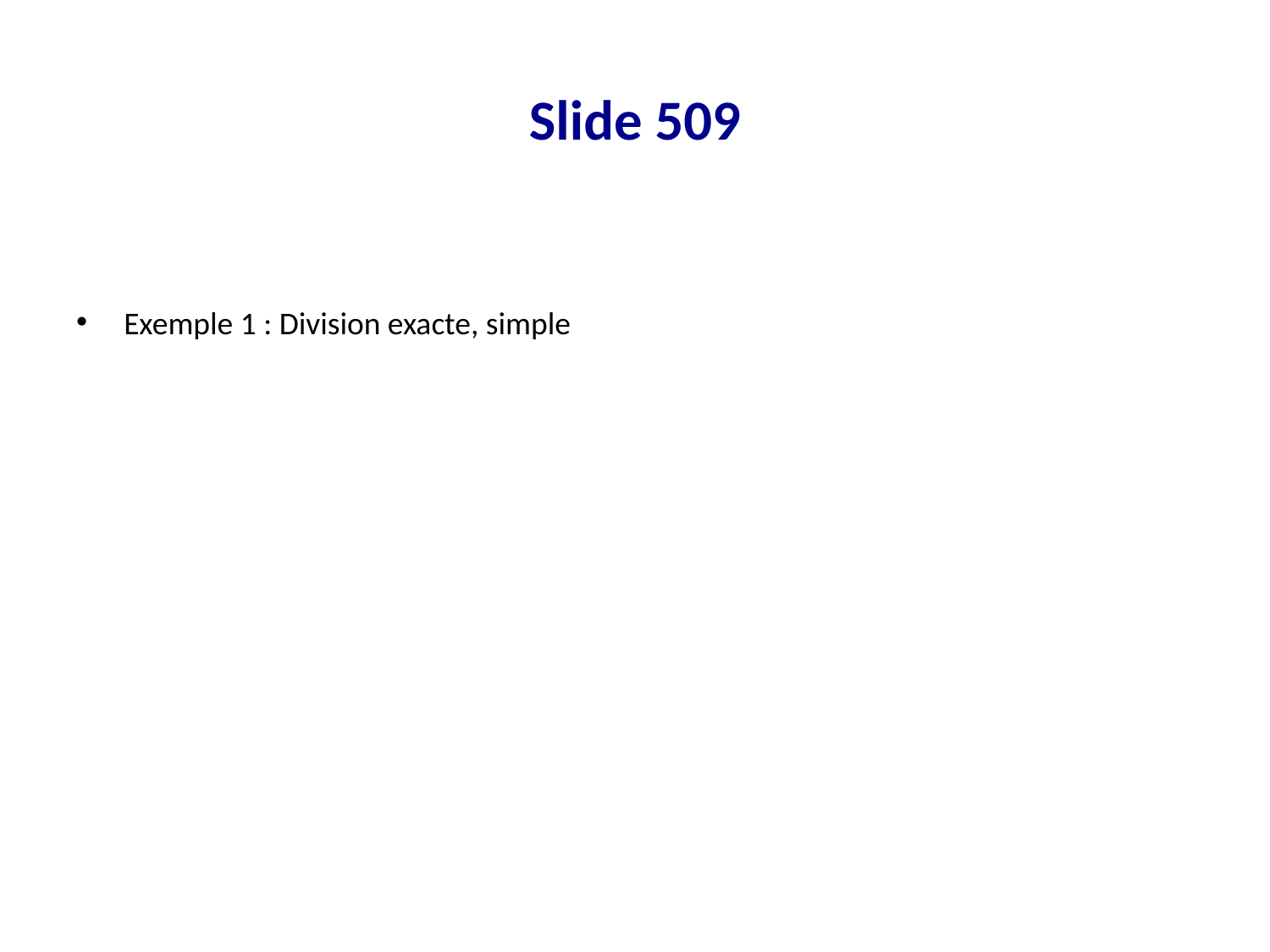

# Slide 509

Exemple 1 : Division exacte, simple